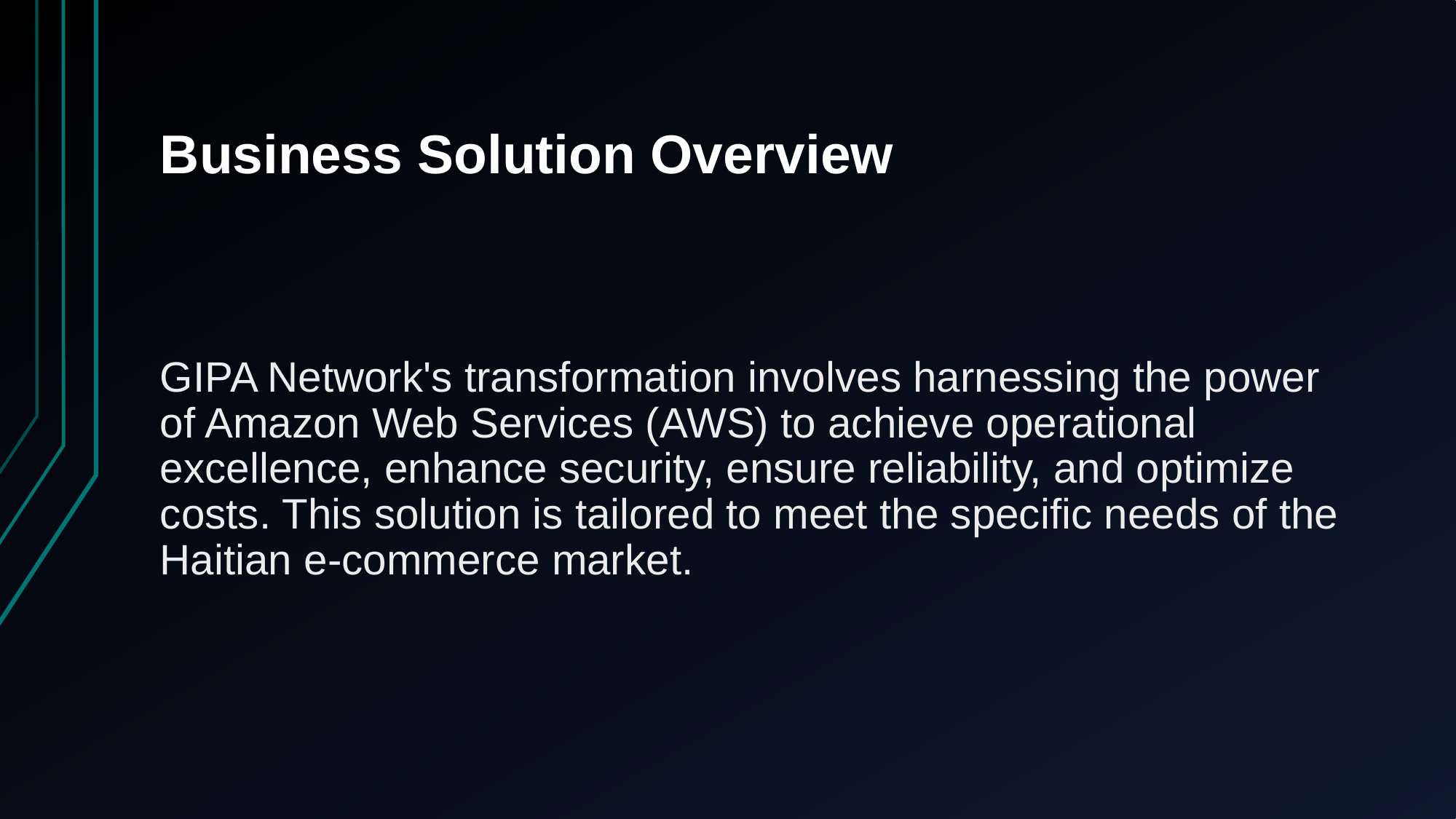

# Business Solution Overview
GIPA Network's transformation involves harnessing the power of Amazon Web Services (AWS) to achieve operational excellence, enhance security, ensure reliability, and optimize costs. This solution is tailored to meet the specific needs of the Haitian e-commerce market.